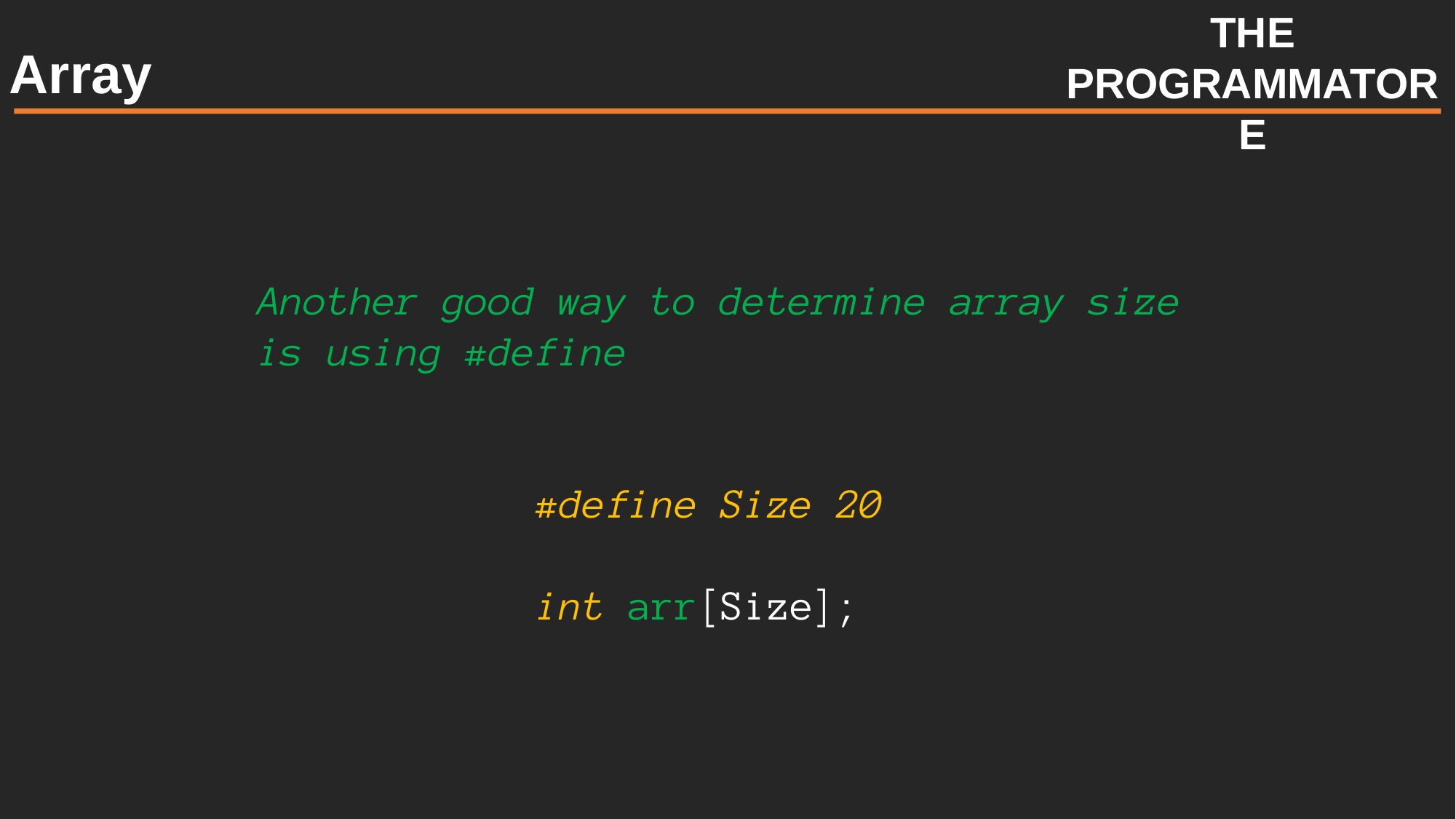

THE
PROGRAMMATORE
Array

Another good way to determine array size is using #define
#define Size 20

int arr[Size];